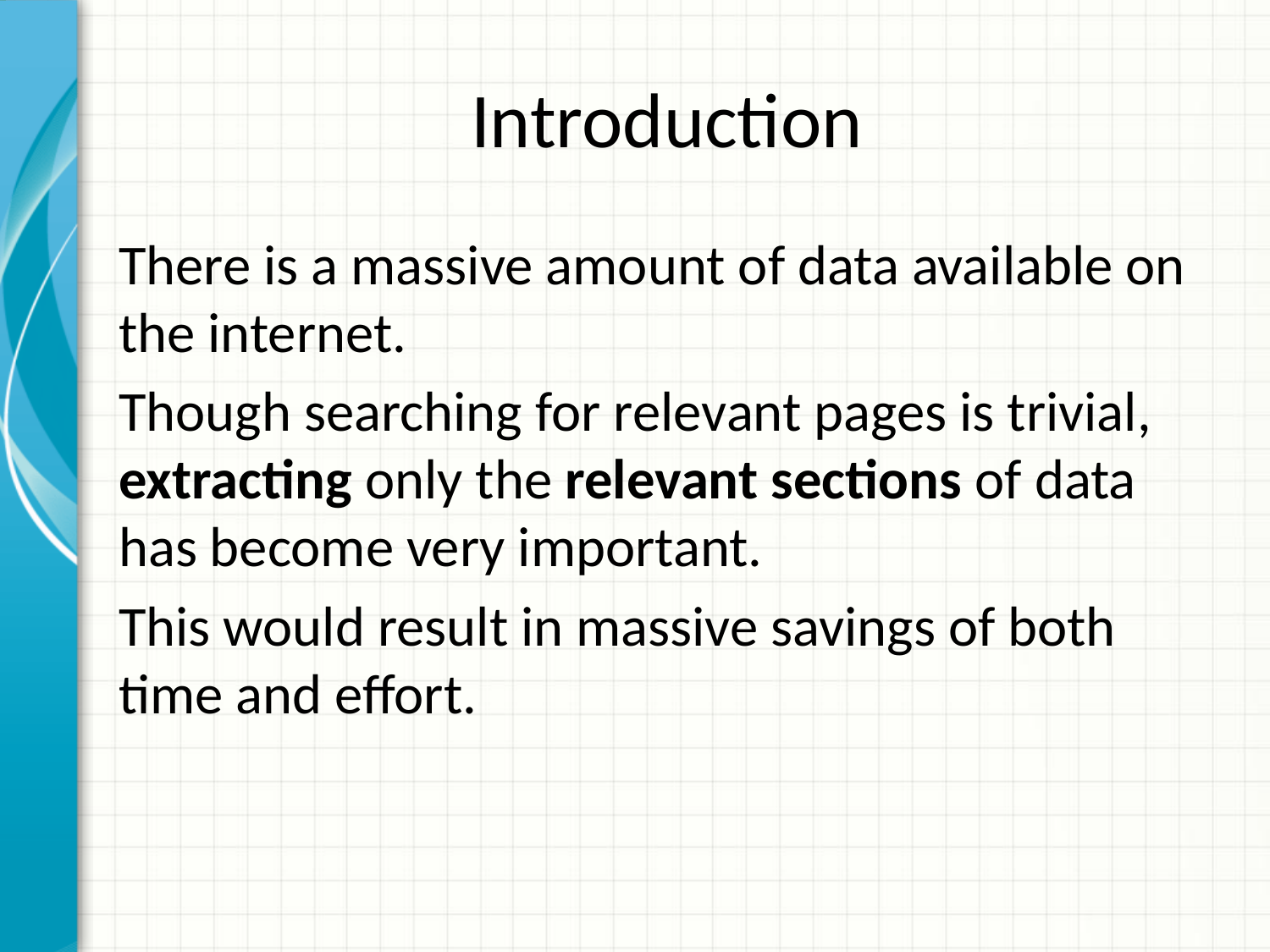

# Introduction
There is a massive amount of data available on the internet.
Though searching for relevant pages is trivial, extracting only the relevant sections of data has become very important.
This would result in massive savings of both time and effort.